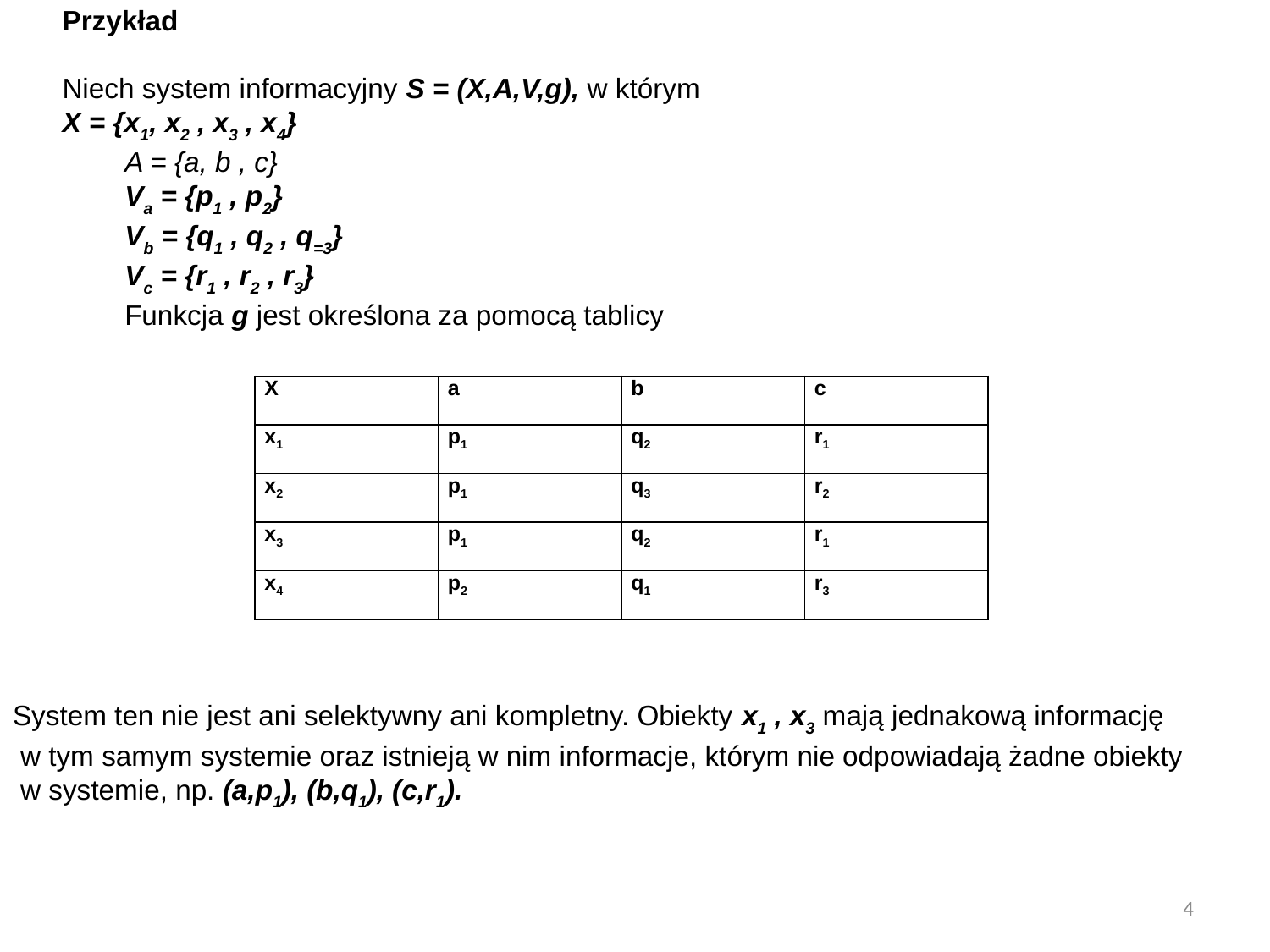

Przykład

Niech system informacyjny S = (X,A,V,g), w którym
X = {x1, x2 , x3 , x4}
A = {a, b , c}
Va = {p1 , p2}
Vb = {q1 , q2 , q=3}
Vc = {r1 , r2 , r3}
Funkcja g jest określona za pomocą tablicy

| X | a | b | c |
| --- | --- | --- | --- |
| x1 | p1 | q2 | r1 |
| x2 | p1 | q3 | r2 |
| x3 | p1 | q2 | r1 |
| x4 | p2 | q1 | r3 |
System ten nie jest ani selektywny ani kompletny. Obiekty x1 , x3 mają jednakową informację
 w tym samym systemie oraz istnieją w nim informacje, którym nie odpowiadają żadne obiekty
 w systemie, np. (a,p1), (b,q1), (c,r1).
4